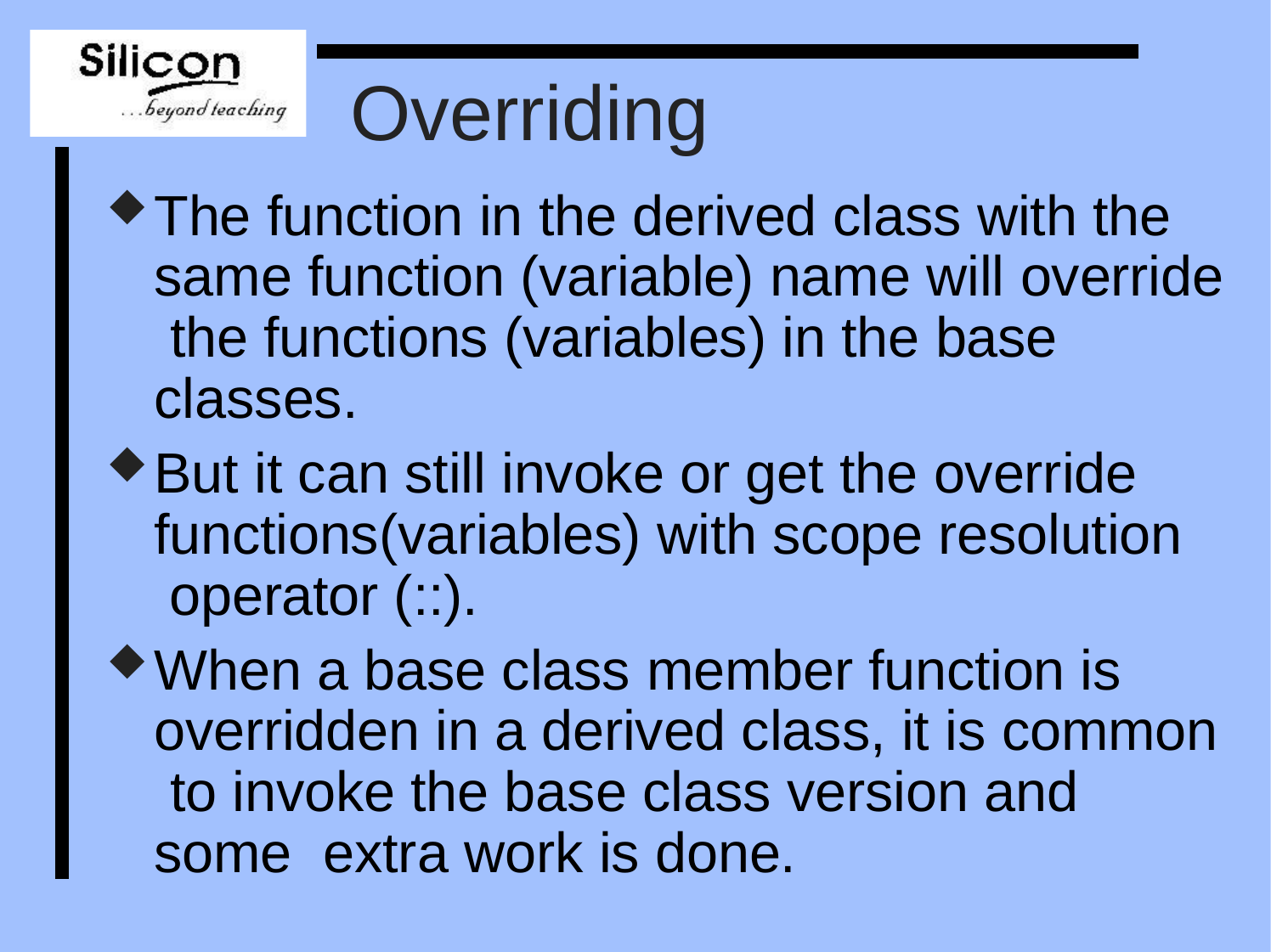

# Overriding
The function in the derived class with the  same function (variable) name will override  the functions (variables) in the base  classes.
But it can still invoke or get the override  functions(variables) with scope resolution  operator (::).
When a base class member function is  overridden in a derived class, it is common  to invoke the base class version and some  extra work is done.